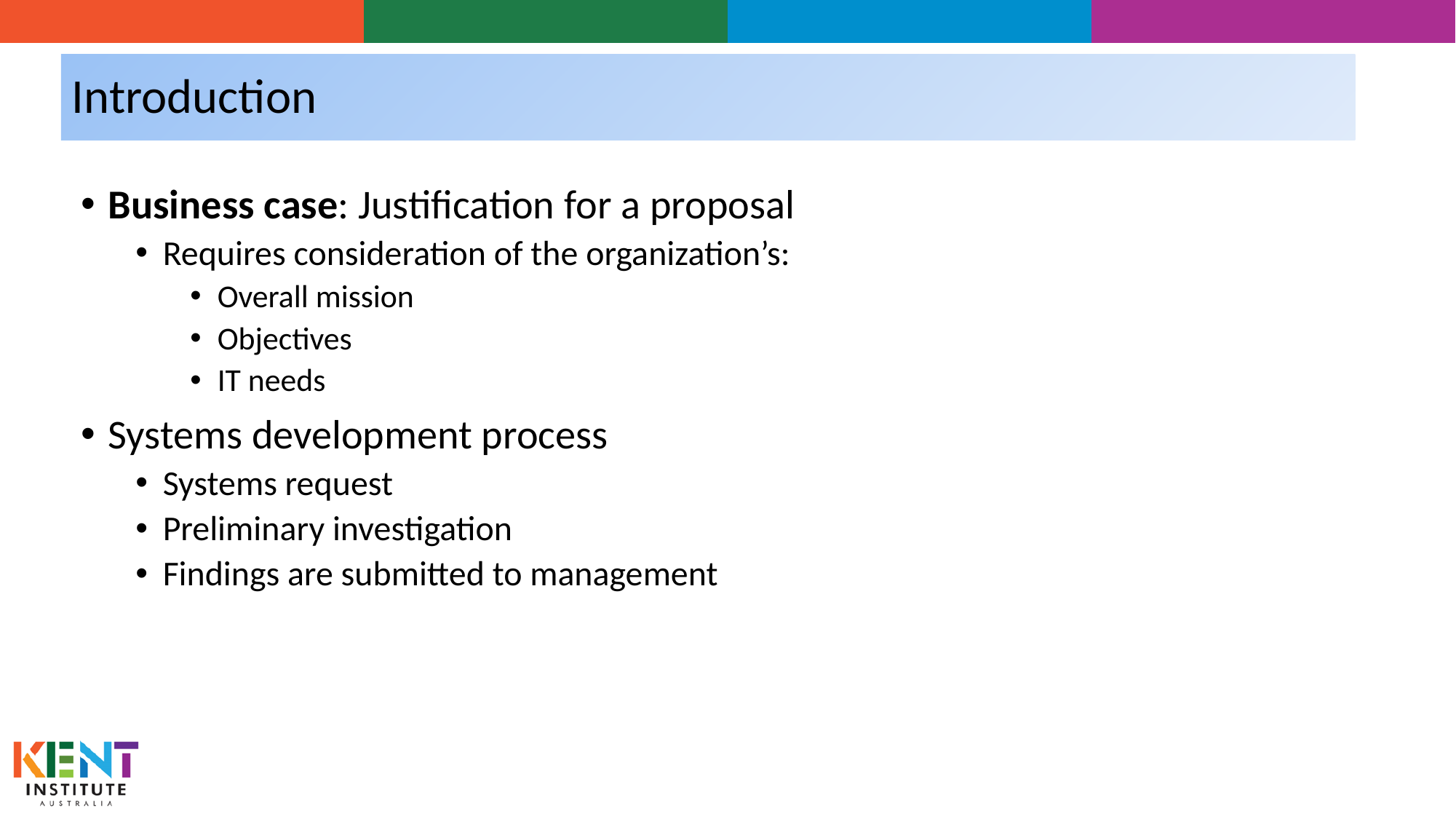

# Introduction
Business case: Justification for a proposal
Requires consideration of the organization’s:
Overall mission
Objectives
IT needs
Systems development process
Systems request
Preliminary investigation
Findings are submitted to management
5